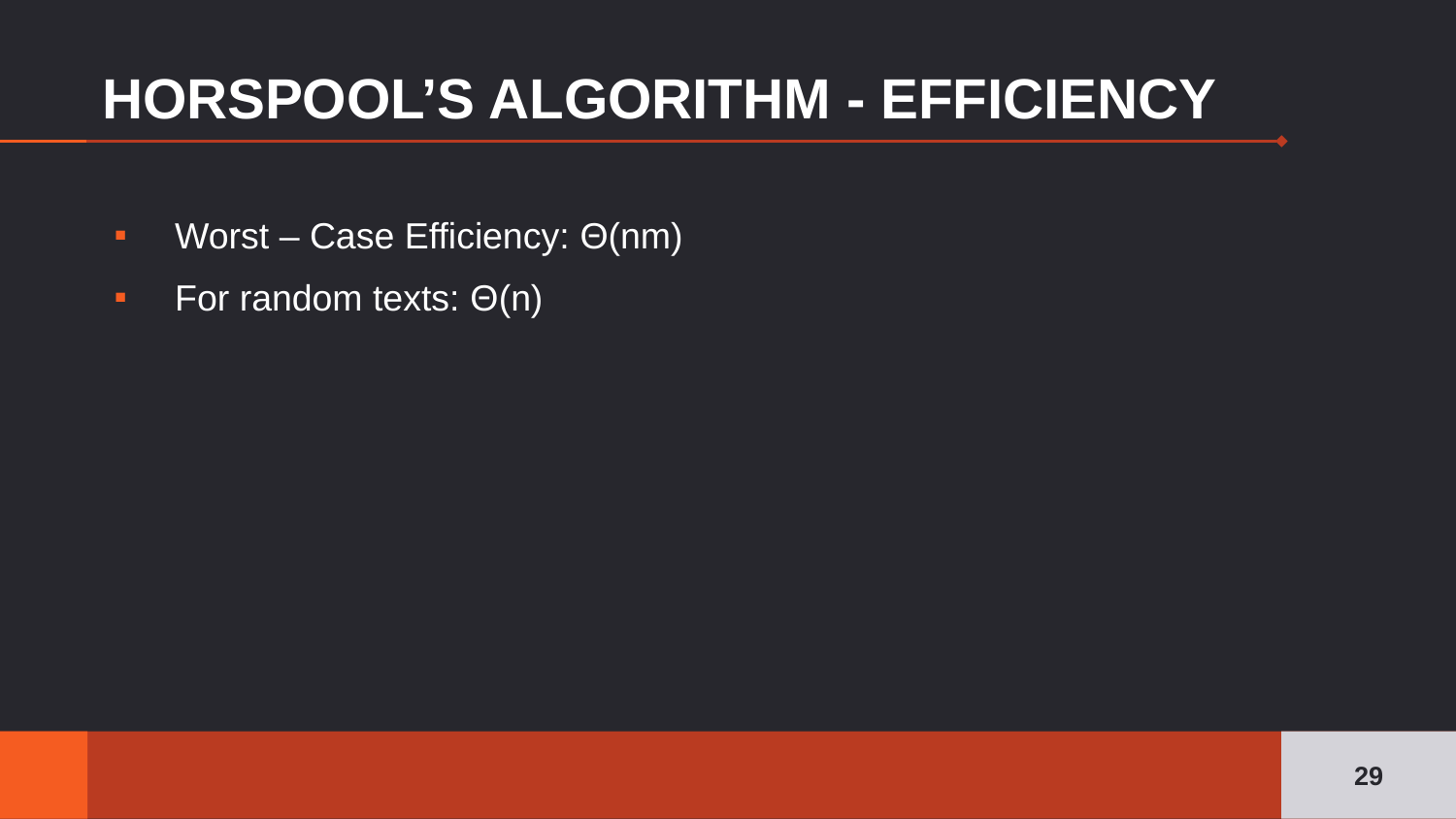

# HORSPOOL’S ALGORITHM - EFFICIENCY
Worst – Case Efficiency: Θ(nm)
For random texts: Θ(n)
29